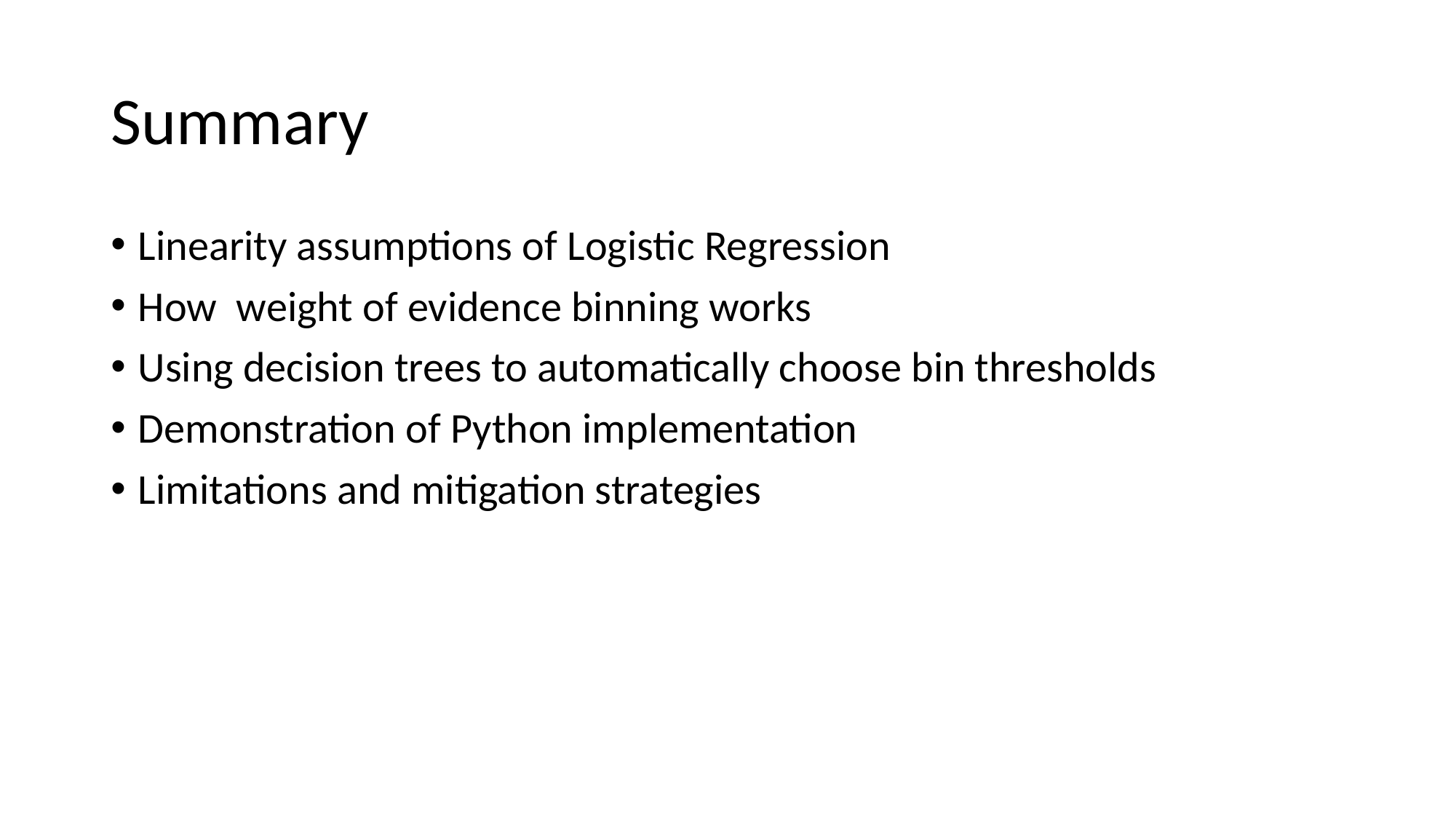

# Summary
Linearity assumptions of Logistic Regression
How  weight of evidence binning works
Using decision trees to automatically choose bin thresholds
Demonstration of Python implementation
Limitations and mitigation strategies